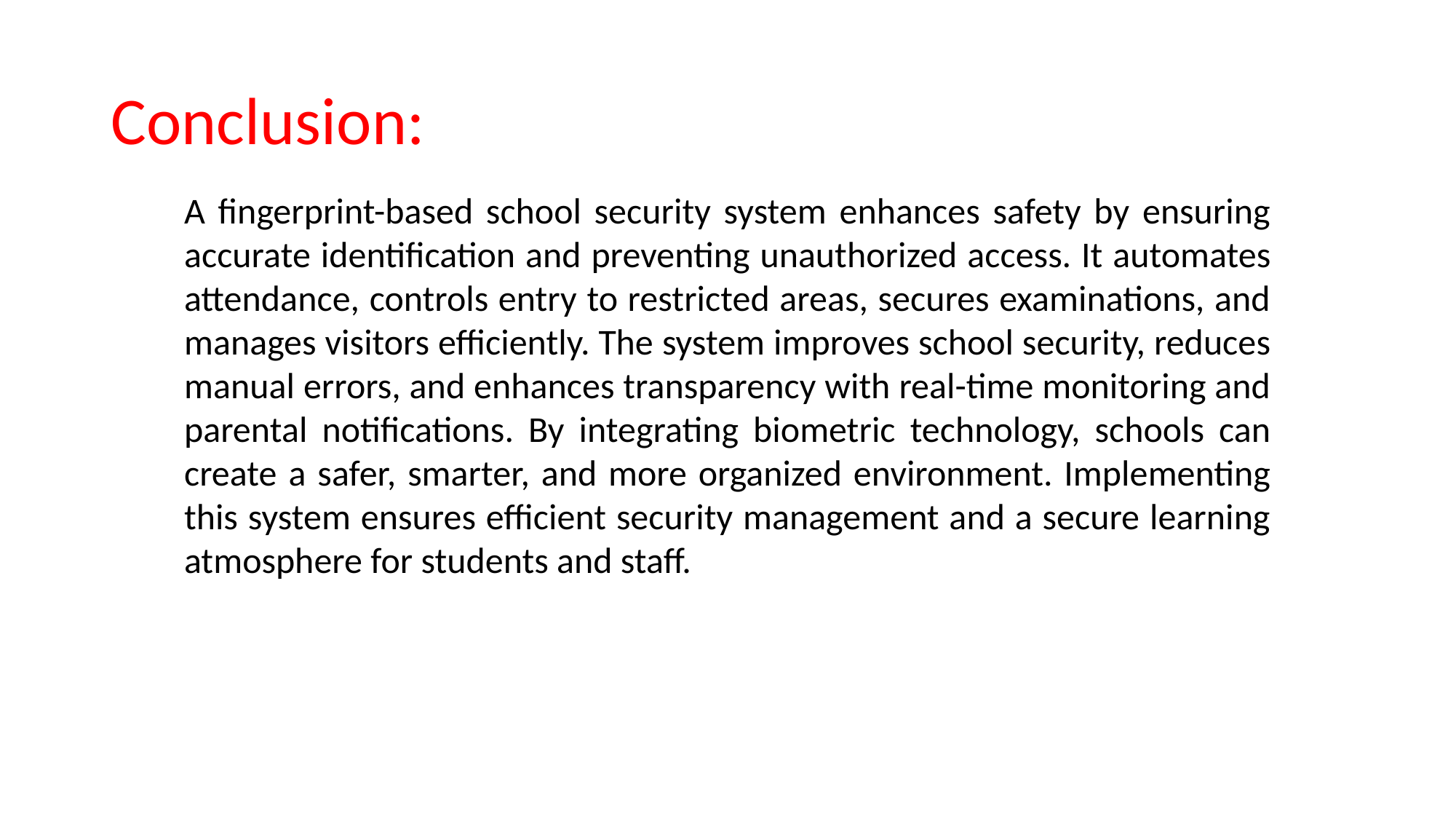

# Conclusion:
A fingerprint-based school security system enhances safety by ensuring accurate identification and preventing unauthorized access. It automates attendance, controls entry to restricted areas, secures examinations, and manages visitors efficiently. The system improves school security, reduces manual errors, and enhances transparency with real-time monitoring and parental notifications. By integrating biometric technology, schools can create a safer, smarter, and more organized environment. Implementing this system ensures efficient security management and a secure learning atmosphere for students and staff.